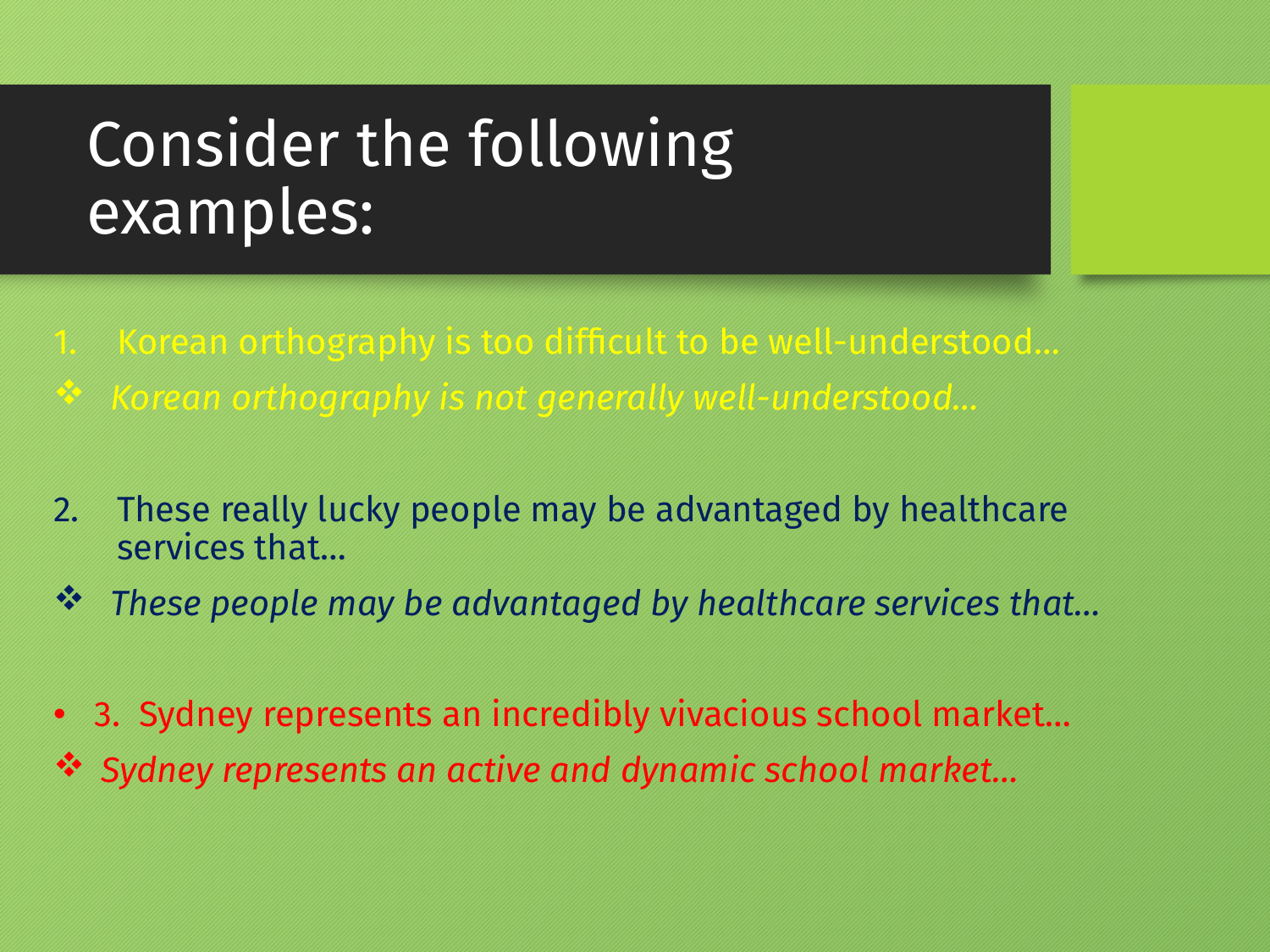

# Consider the following examples:
Korean orthography is too difficult to be well-understood…
 Korean orthography is not generally well-understood…

These really lucky people may be advantaged by healthcare services that…
 These people may be advantaged by healthcare services that…

 3.  Sydney represents an incredibly vivacious school market…
Sydney represents an active and dynamic school market…